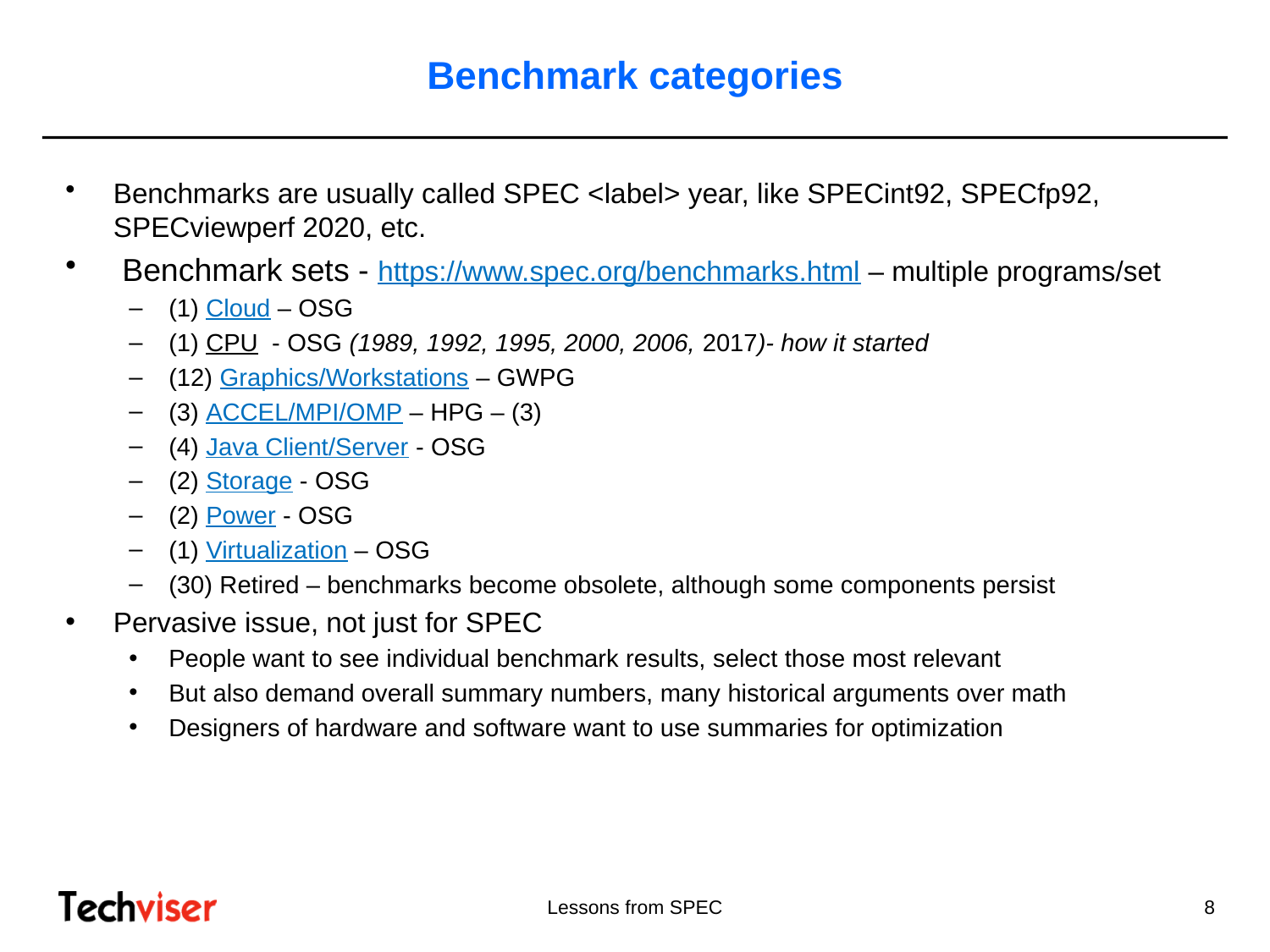

# Benchmark categories
Benchmarks are usually called SPEC <label> year, like SPECint92, SPECfp92, SPECviewperf 2020, etc.
 Benchmark sets - https://www.spec.org/benchmarks.html – multiple programs/set
(1) Cloud – OSG
(1) CPU  - OSG (1989, 1992, 1995, 2000, 2006, 2017)- how it started
(12) Graphics/Workstations – GWPG
(3) ACCEL/MPI/OMP – HPG – (3)
(4) Java Client/Server - OSG
(2) Storage - OSG
(2) Power - OSG
(1) Virtualization – OSG
(30) Retired – benchmarks become obsolete, although some components persist
Pervasive issue, not just for SPEC
People want to see individual benchmark results, select those most relevant
But also demand overall summary numbers, many historical arguments over math
Designers of hardware and software want to use summaries for optimization

Lessons from SPEC
8